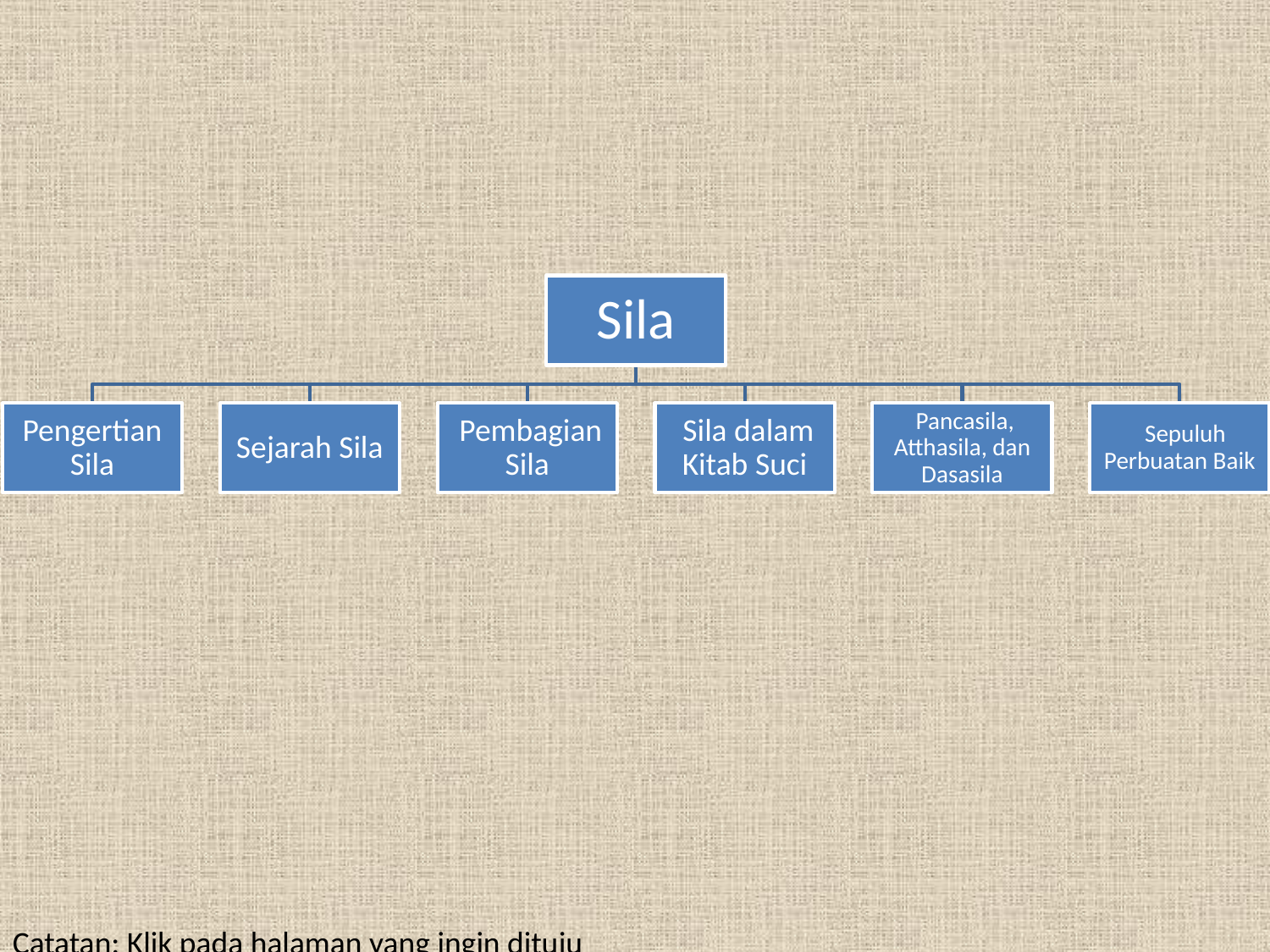

Sila
Pengertian Sila
Sejarah Sila
 Pembagian Sila
 Sila dalam Kitab Suci
 Pancasila, Atthasila, dan Dasasila
  Sepuluh Perbuatan Baik
Catatan: Klik pada halaman yang ingin dituju